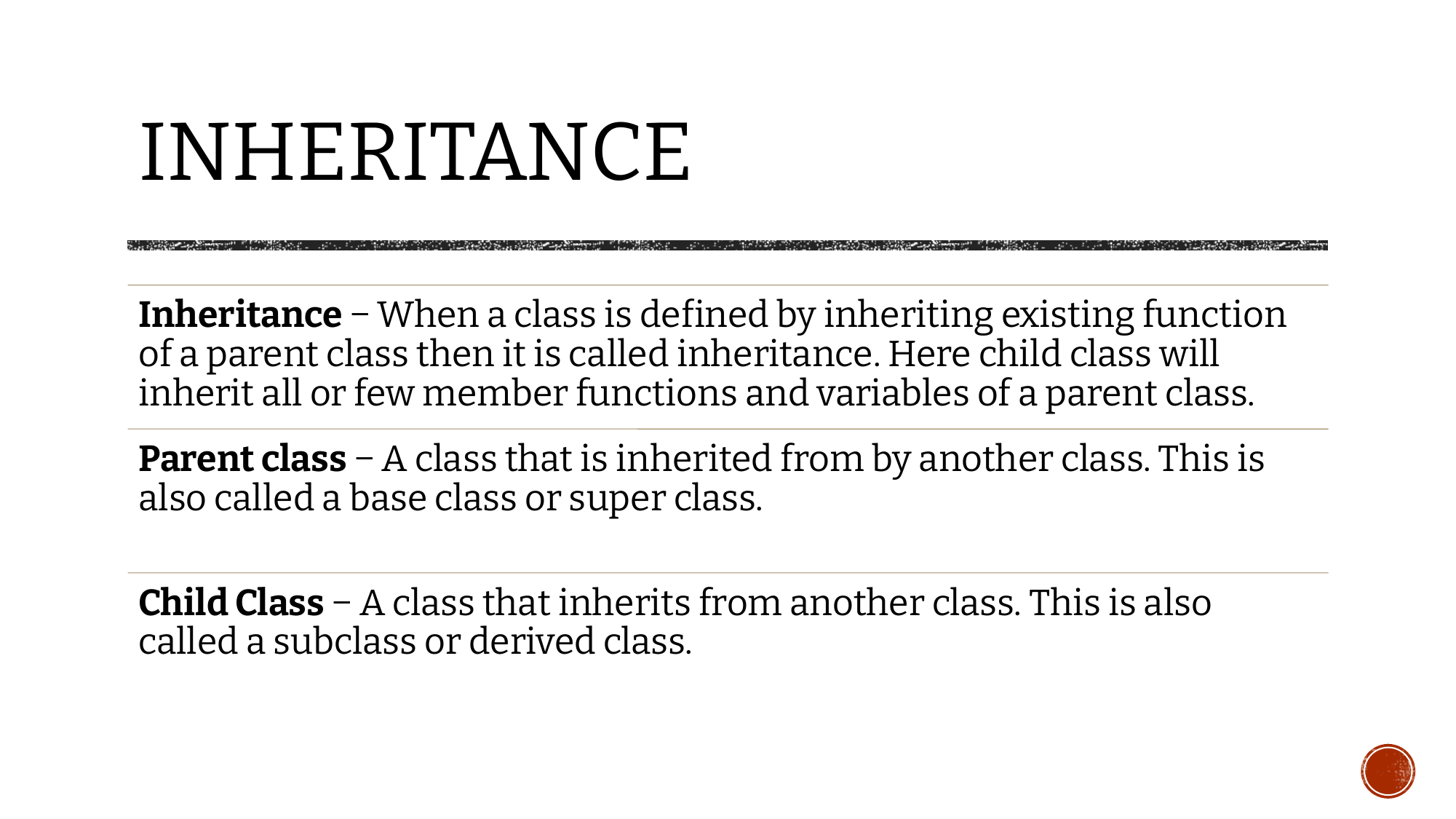

# INHERITANCE

Inheritance − When a class is defined by inheriting existing function of a parent class then it is called inheritance. Here child class will inherit all or few member functions and variables of a parent class.
Parent class − A class that is inherited from by another class. This is also called a base class or super class.
Child Class − A class that inherits from another class. This is also called a subclass or derived class.